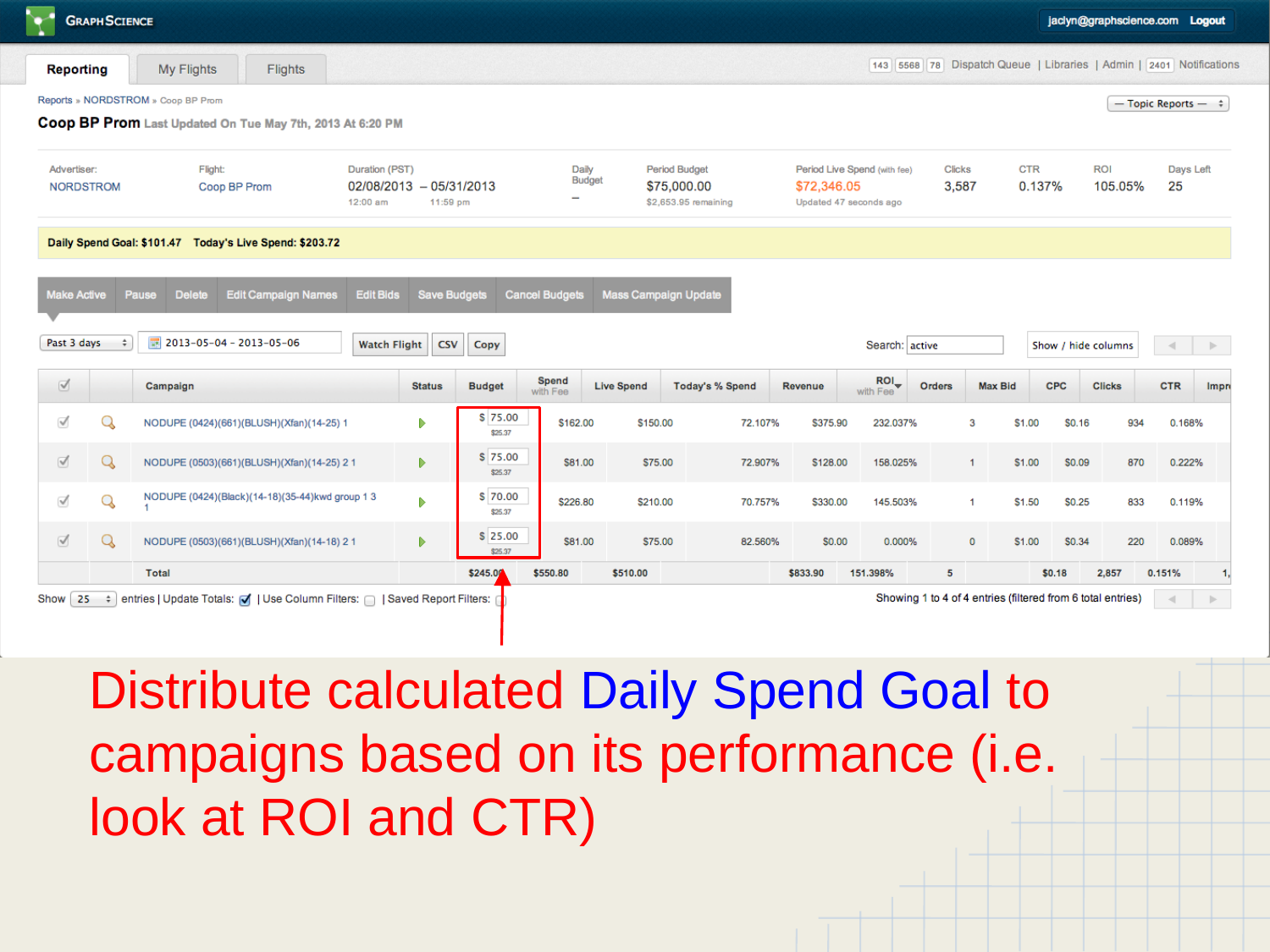

Distribute calculated Daily Spend Goal to campaigns based on its performance (i.e. look at ROI and CTR)